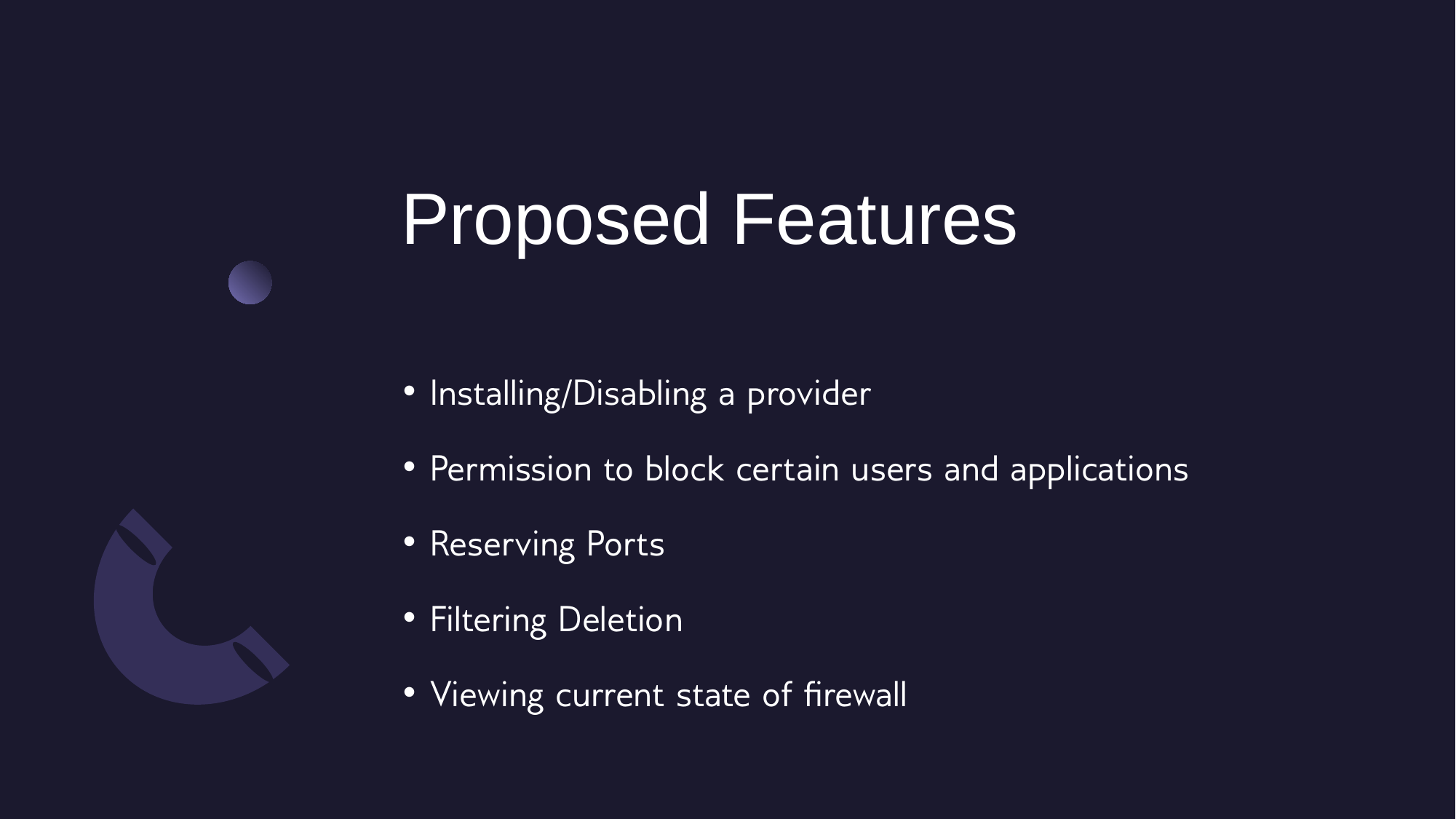

# Proposed Features

Installing/Disabling a provider
Permission to block certain users and applications
Reserving Ports
Filtering Deletion
Viewing current state of firewall